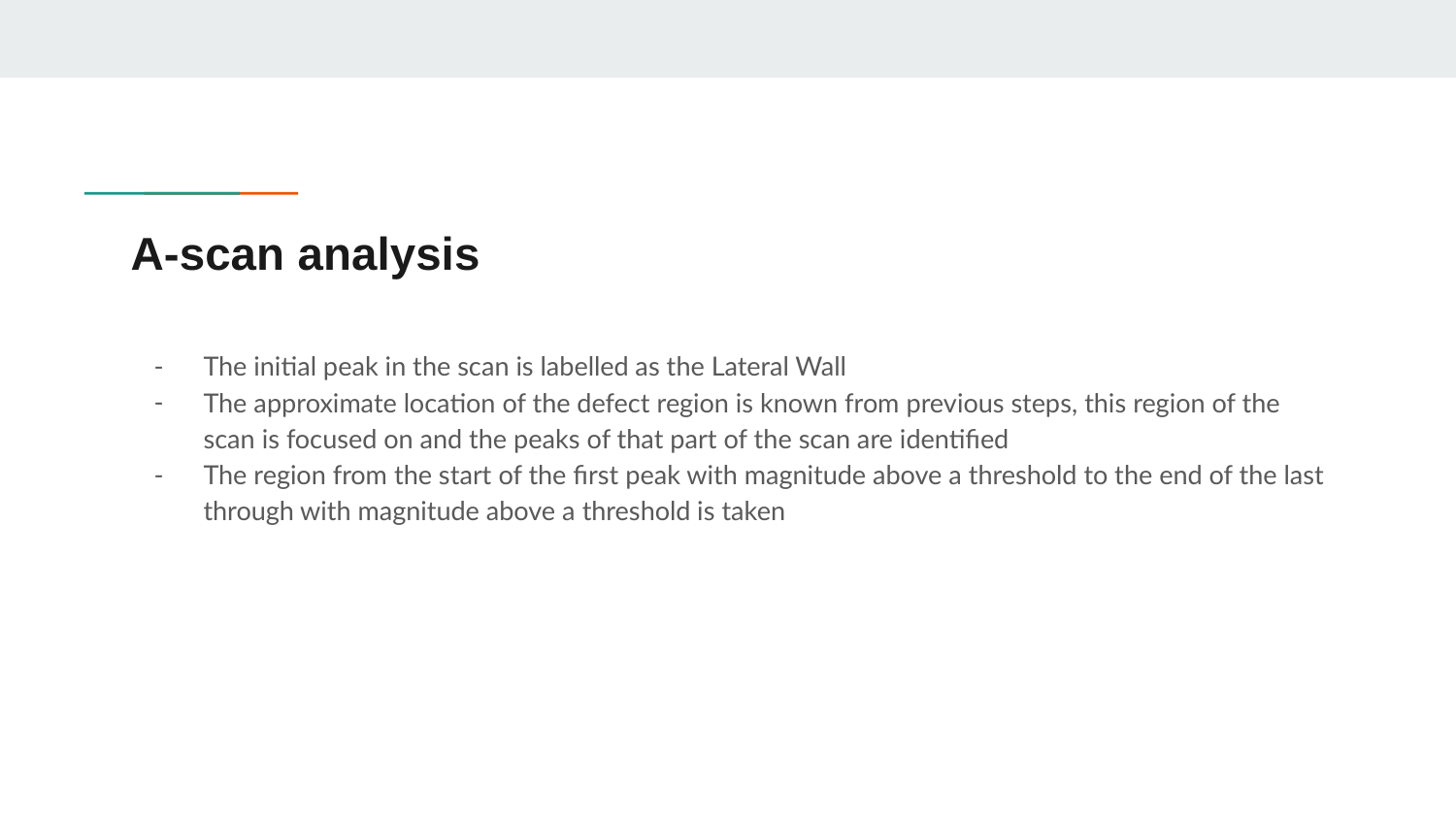

# A-scan analysis
The initial peak in the scan is labelled as the Lateral Wall
The approximate location of the defect region is known from previous steps, this region of the scan is focused on and the peaks of that part of the scan are identified
The region from the start of the first peak with magnitude above a threshold to the end of the last through with magnitude above a threshold is taken